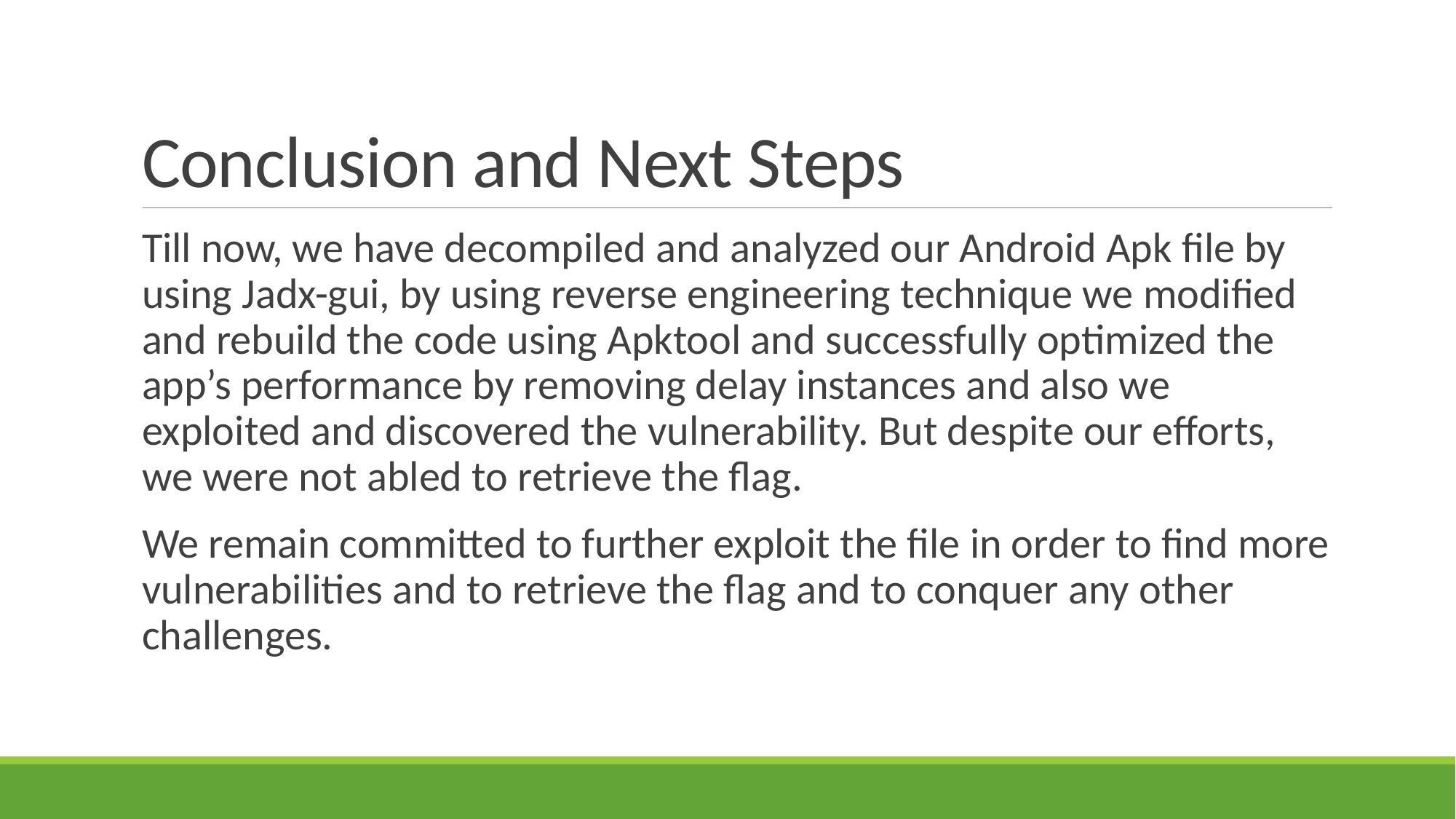

# Conclusion and Next Steps
Till now, we have decompiled and analyzed our Android Apk file by using Jadx-gui, by using reverse engineering technique we modified and rebuild the code using Apktool and successfully optimized the app’s performance by removing delay instances and also we exploited and discovered the vulnerability. But despite our efforts, we were not abled to retrieve the flag.
We remain committed to further exploit the file in order to find more vulnerabilities and to retrieve the flag and to conquer any other challenges.